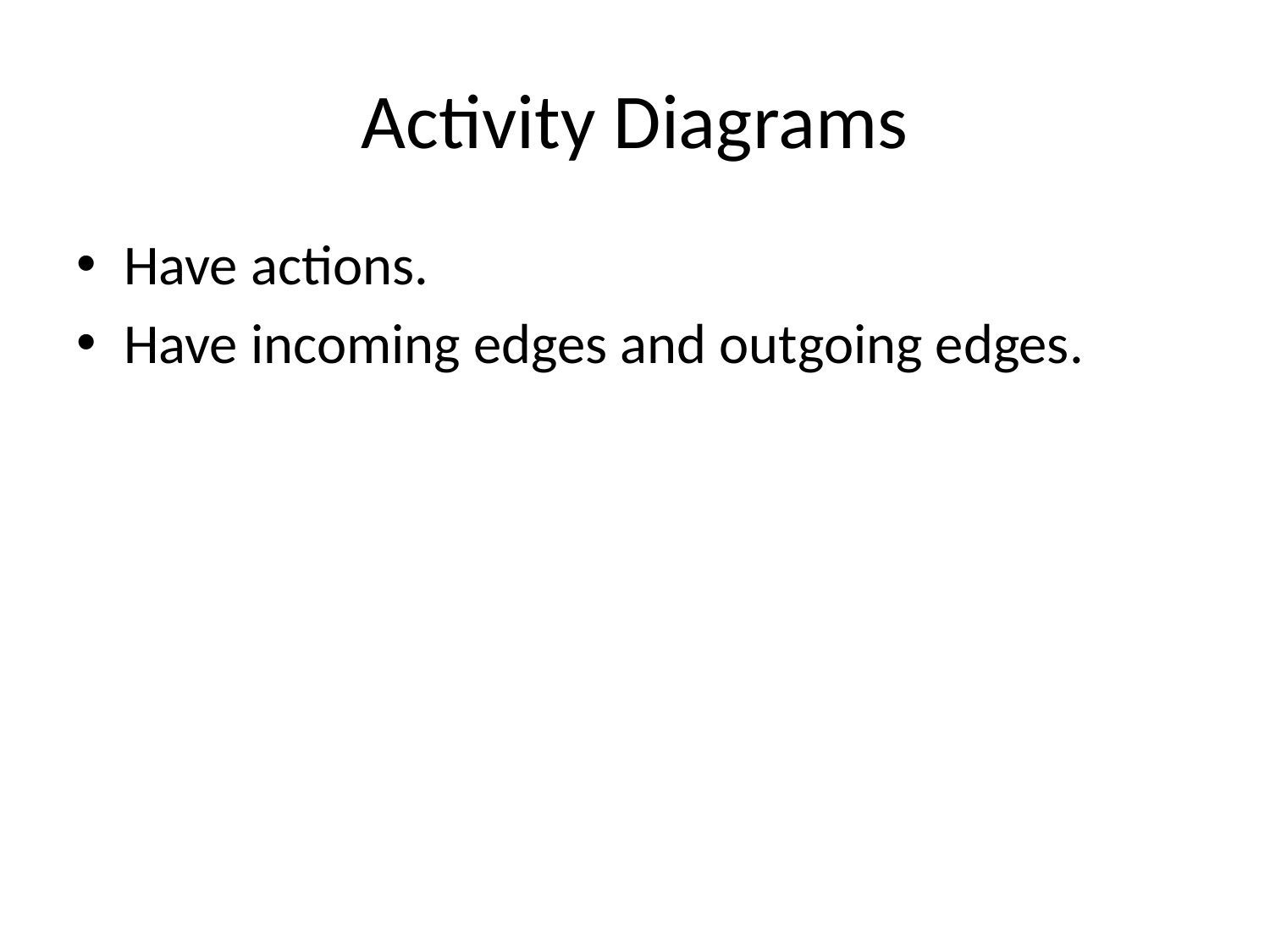

# Activity Diagrams
Have actions.
Have incoming edges and outgoing edges.